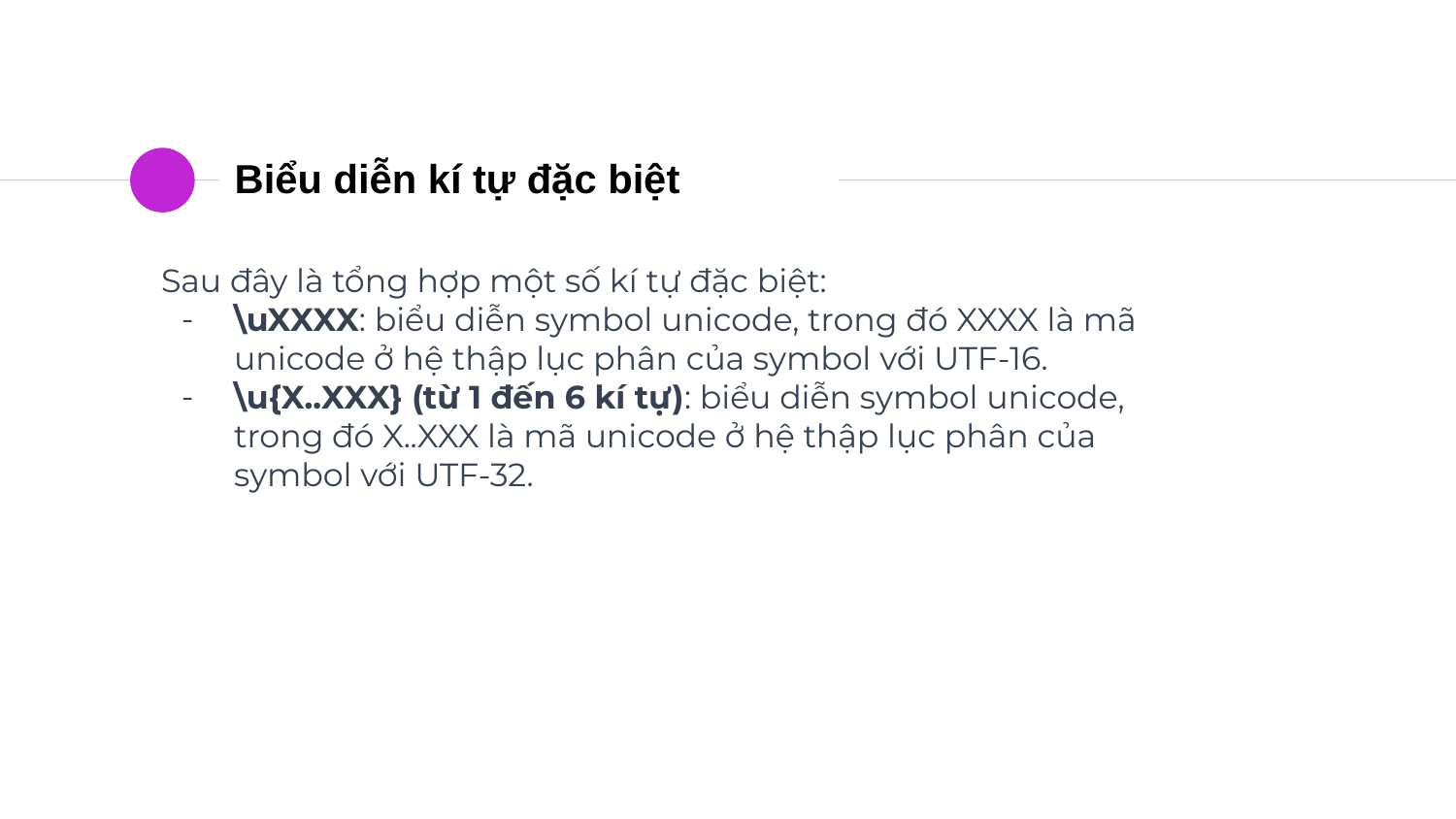

# Biểu diễn kí tự đặc biệt
Sau đây là tổng hợp một số kí tự đặc biệt:
\uXXXX: biểu diễn symbol unicode, trong đó XXXX là mã unicode ở hệ thập lục phân của symbol với UTF-16.
\u{X..XXX} (từ 1 đến 6 kí tự): biểu diễn symbol unicode, trong đó X..XXX là mã unicode ở hệ thập lục phân của symbol với UTF-32.